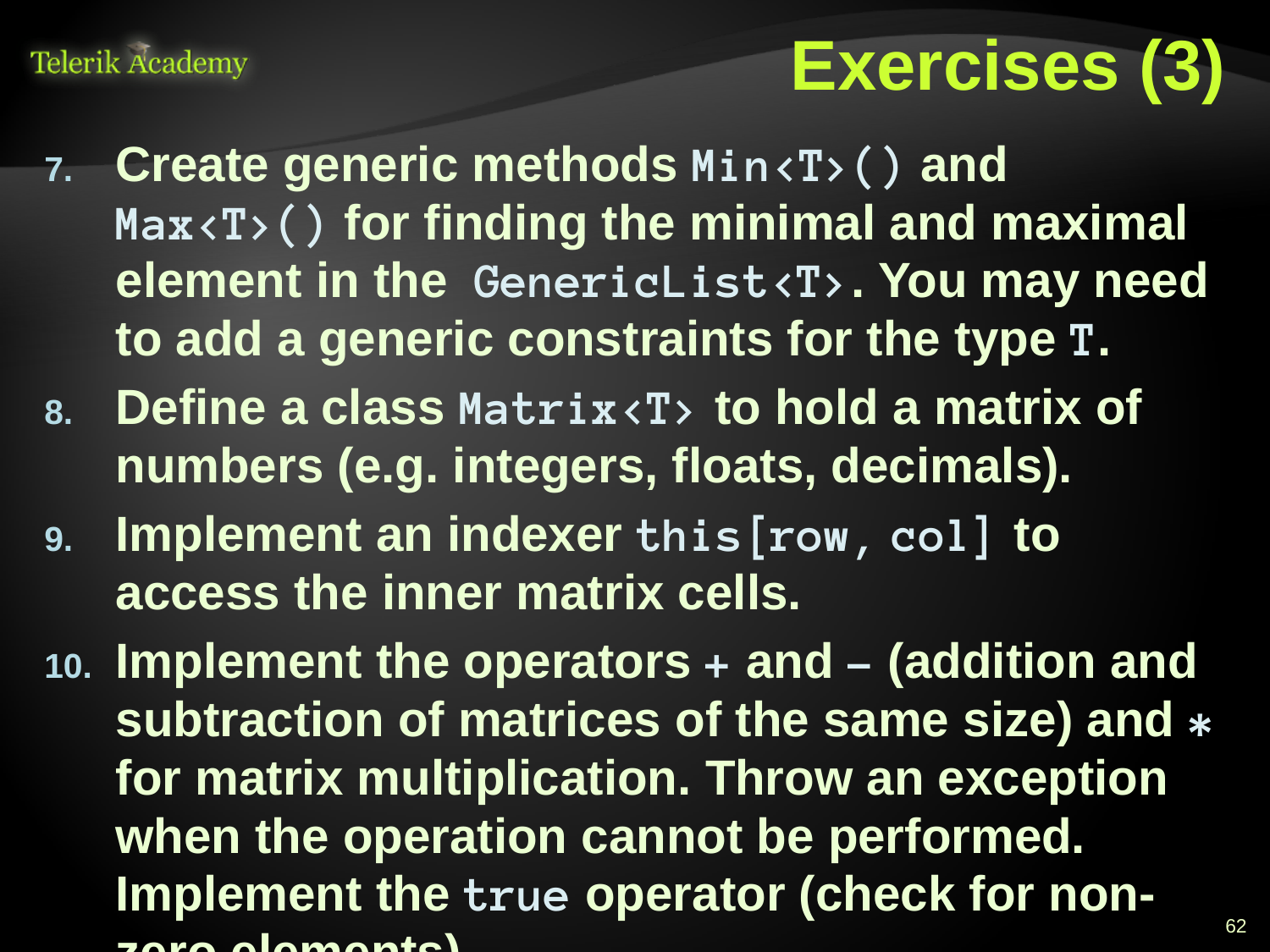

# Exercises (3)
Create generic methods Min<T>() and Max<T>() for finding the minimal and maximal element in the  GenericList<T>. You may need to add a generic constraints for the type T.
Define a class Matrix<T> to hold a matrix of numbers (e.g. integers, floats, decimals).
Implement an indexer this[row, col] to access the inner matrix cells.
Implement the operators + and - (addition and subtraction of matrices of the same size) and * for matrix multiplication. Throw an exception when the operation cannot be performed. Implement the true operator (check for non-zero elements).

62